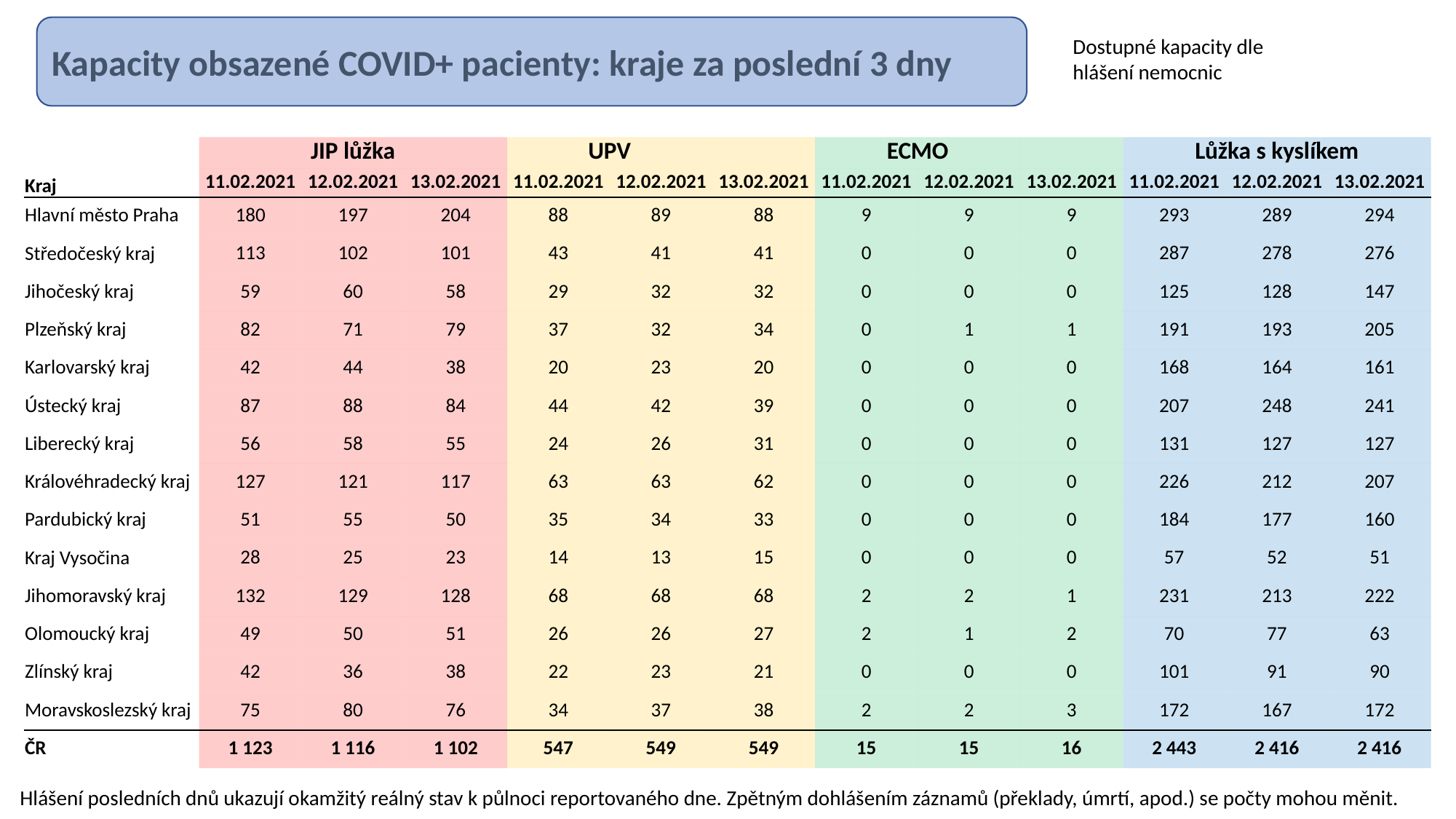

Kapacity obsazené COVID+ pacienty: kraje za poslední 3 dny
Dostupné kapacity dle hlášení nemocnic
|  | JIP lůžka |  |  | UPV |  |  | ECMO |  |  | Lůžka s kyslíkem |  |  |
| --- | --- | --- | --- | --- | --- | --- | --- | --- | --- | --- | --- | --- |
| Kraj | 11.02.2021 | 12.02.2021 | 13.02.2021 | 11.02.2021 | 12.02.2021 | 13.02.2021 | 11.02.2021 | 12.02.2021 | 13.02.2021 | 11.02.2021 | 12.02.2021 | 13.02.2021 |
| Hlavní město Praha | 180 | 197 | 204 | 88 | 89 | 88 | 9 | 9 | 9 | 293 | 289 | 294 |
| Středočeský kraj | 113 | 102 | 101 | 43 | 41 | 41 | 0 | 0 | 0 | 287 | 278 | 276 |
| Jihočeský kraj | 59 | 60 | 58 | 29 | 32 | 32 | 0 | 0 | 0 | 125 | 128 | 147 |
| Plzeňský kraj | 82 | 71 | 79 | 37 | 32 | 34 | 0 | 1 | 1 | 191 | 193 | 205 |
| Karlovarský kraj | 42 | 44 | 38 | 20 | 23 | 20 | 0 | 0 | 0 | 168 | 164 | 161 |
| Ústecký kraj | 87 | 88 | 84 | 44 | 42 | 39 | 0 | 0 | 0 | 207 | 248 | 241 |
| Liberecký kraj | 56 | 58 | 55 | 24 | 26 | 31 | 0 | 0 | 0 | 131 | 127 | 127 |
| Královéhradecký kraj | 127 | 121 | 117 | 63 | 63 | 62 | 0 | 0 | 0 | 226 | 212 | 207 |
| Pardubický kraj | 51 | 55 | 50 | 35 | 34 | 33 | 0 | 0 | 0 | 184 | 177 | 160 |
| Kraj Vysočina | 28 | 25 | 23 | 14 | 13 | 15 | 0 | 0 | 0 | 57 | 52 | 51 |
| Jihomoravský kraj | 132 | 129 | 128 | 68 | 68 | 68 | 2 | 2 | 1 | 231 | 213 | 222 |
| Olomoucký kraj | 49 | 50 | 51 | 26 | 26 | 27 | 2 | 1 | 2 | 70 | 77 | 63 |
| Zlínský kraj | 42 | 36 | 38 | 22 | 23 | 21 | 0 | 0 | 0 | 101 | 91 | 90 |
| Moravskoslezský kraj | 75 | 80 | 76 | 34 | 37 | 38 | 2 | 2 | 3 | 172 | 167 | 172 |
| ČR | 1 123 | 1 116 | 1 102 | 547 | 549 | 549 | 15 | 15 | 16 | 2 443 | 2 416 | 2 416 |
Hlášení posledních dnů ukazují okamžitý reálný stav k půlnoci reportovaného dne. Zpětným dohlášením záznamů (překlady, úmrtí, apod.) se počty mohou měnit.